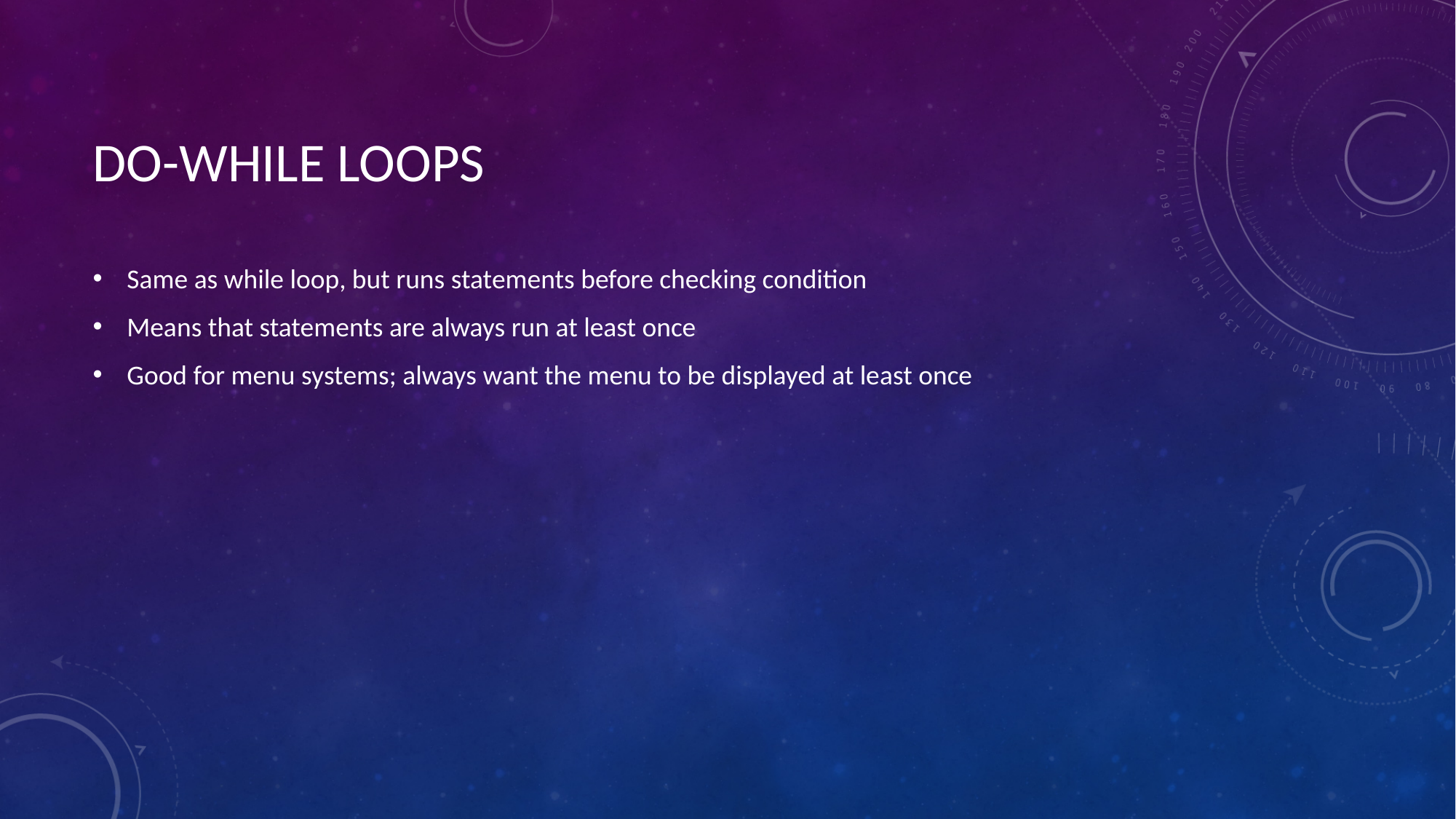

# Do-while loops
Same as while loop, but runs statements before checking condition
Means that statements are always run at least once
Good for menu systems; always want the menu to be displayed at least once